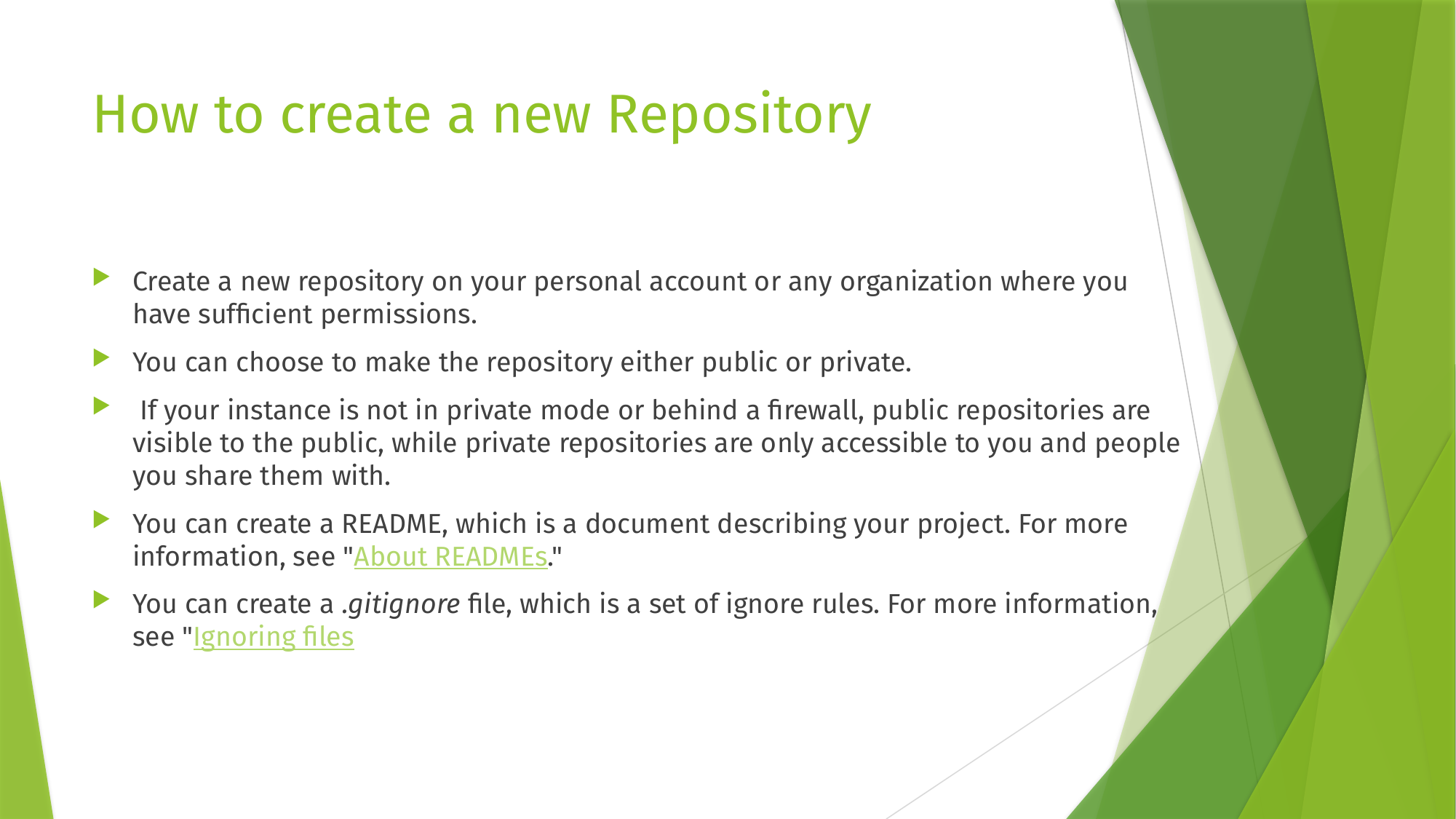

# How to create a new Repository
Create a new repository on your personal account or any organization where you have sufficient permissions.
You can choose to make the repository either public or private.
 If your instance is not in private mode or behind a firewall, public repositories are visible to the public, while private repositories are only accessible to you and people you share them with.
You can create a README, which is a document describing your project. For more information, see "About READMEs."
You can create a .gitignore file, which is a set of ignore rules. For more information, see "Ignoring files